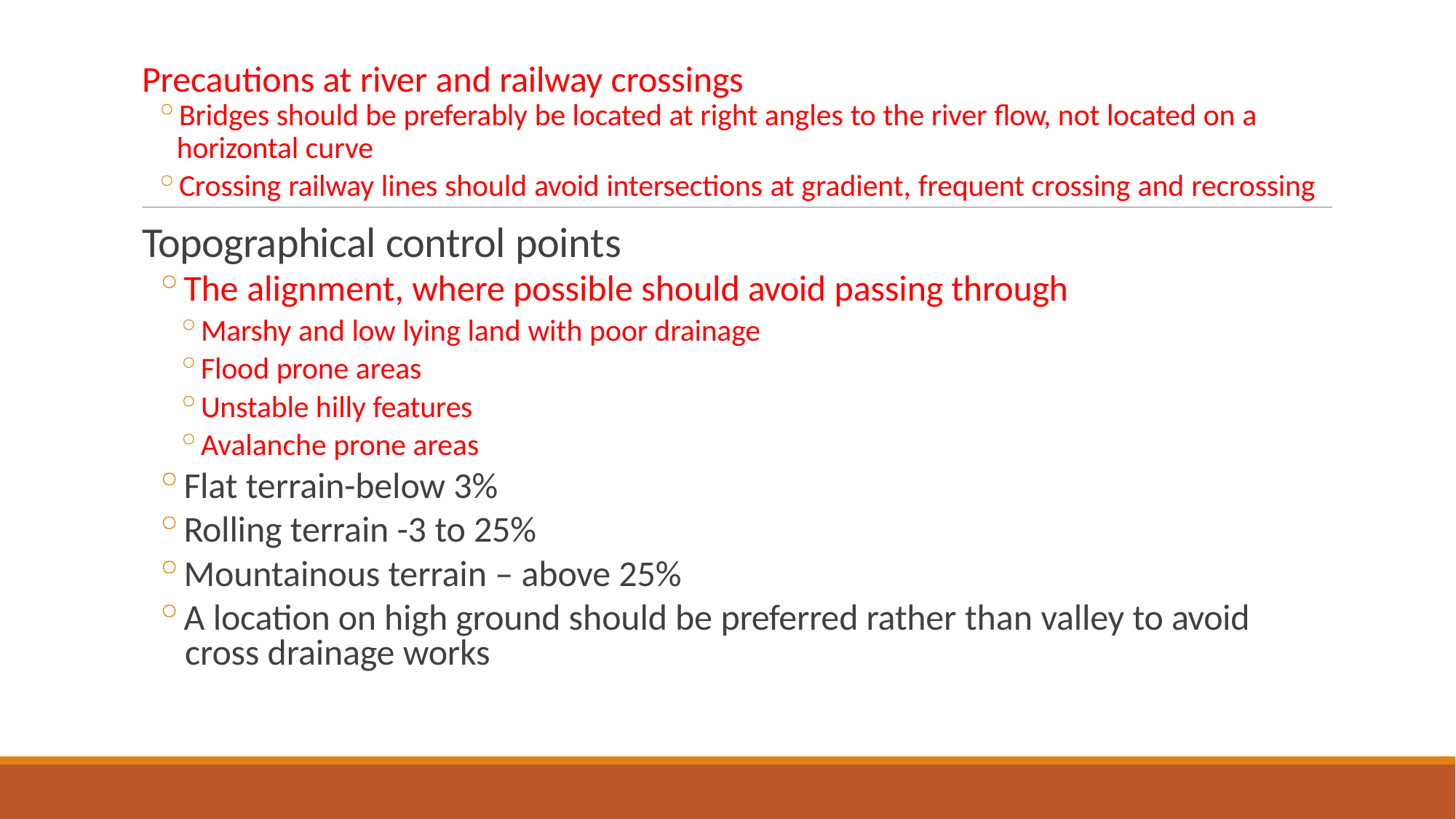

Precautions at river and railway crossings
Bridges should be preferably be located at right angles to the river flow, not located on a
horizontal curve
Crossing railway lines should avoid intersections at gradient, frequent crossing and recrossing
Topographical control points
The alignment, where possible should avoid passing through
Marshy and low lying land with poor drainage
Flood prone areas
Unstable hilly features
Avalanche prone areas
Flat terrain-below 3%
Rolling terrain -3 to 25%
Mountainous terrain – above 25%
A location on high ground should be preferred rather than valley to avoid  cross drainage works